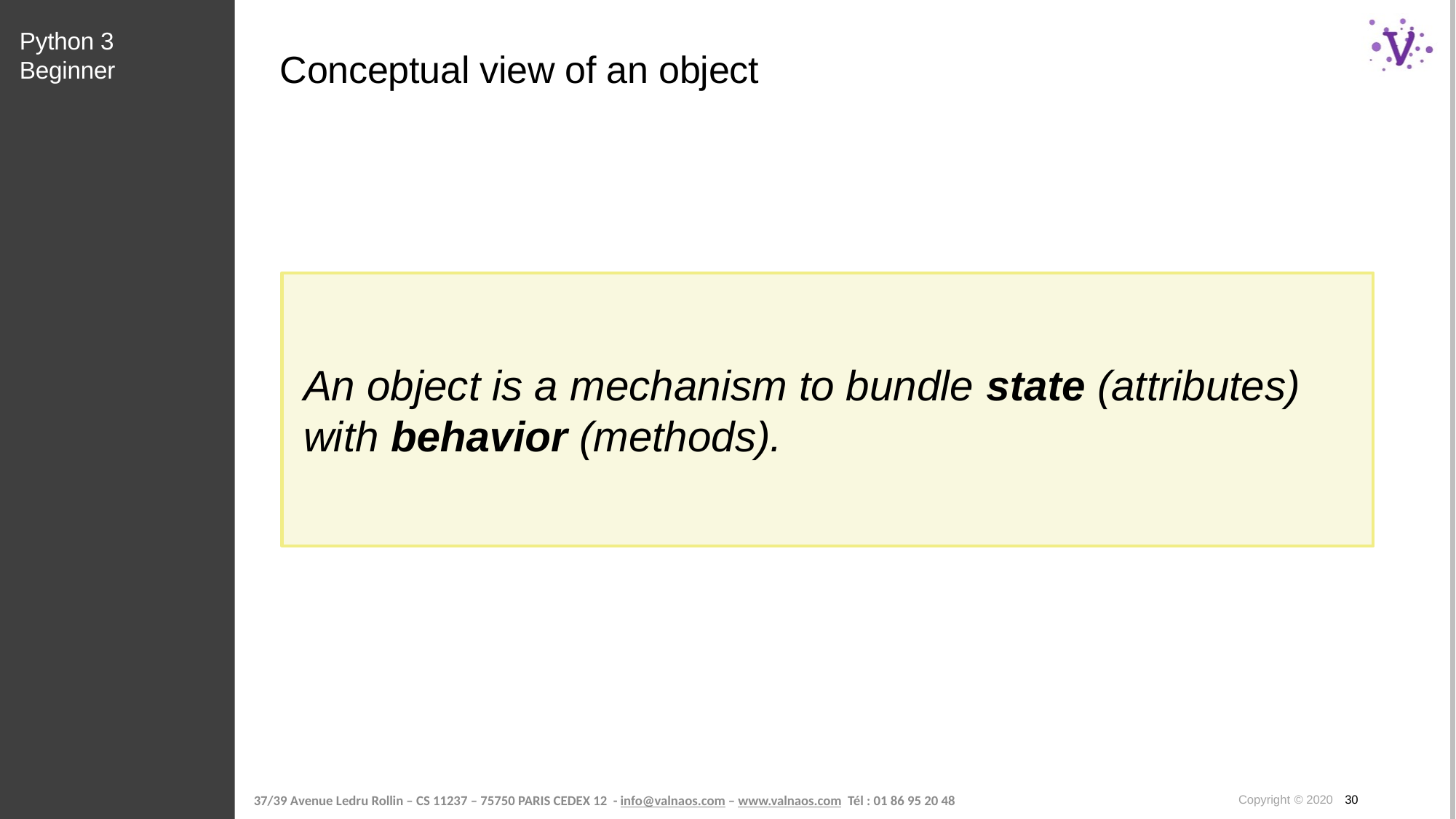

Python 3 Beginner
# Conceptual view of an object
An object is a mechanism to bundle state (attributes) with behavior (methods).
Copyright © 2020   30